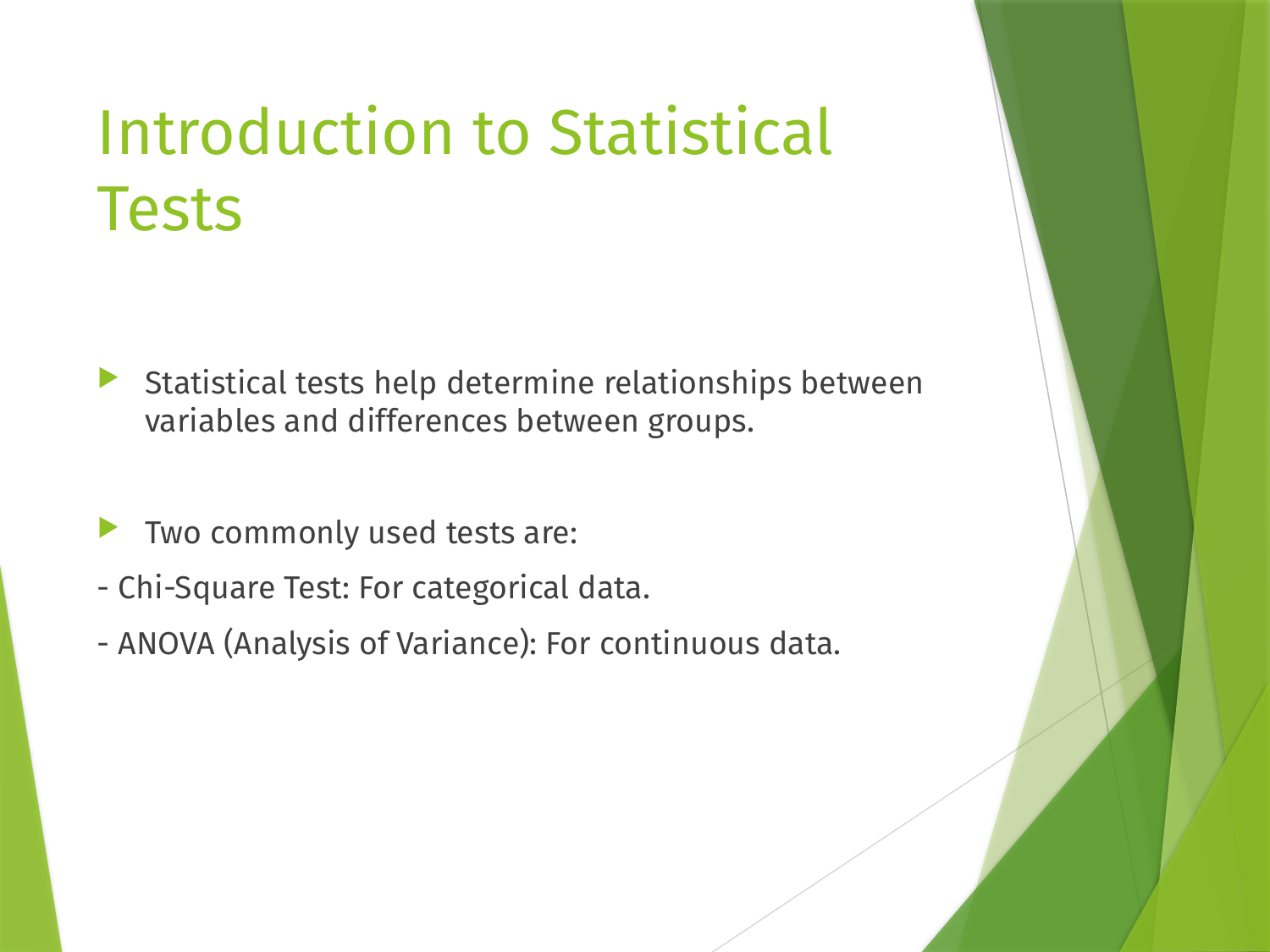

# Introduction to Statistical Tests

Statistical tests help determine relationships between variables and differences between groups.

Two commonly used tests are:
- Chi-Square Test: For categorical data.
- ANOVA (Analysis of Variance): For continuous data.